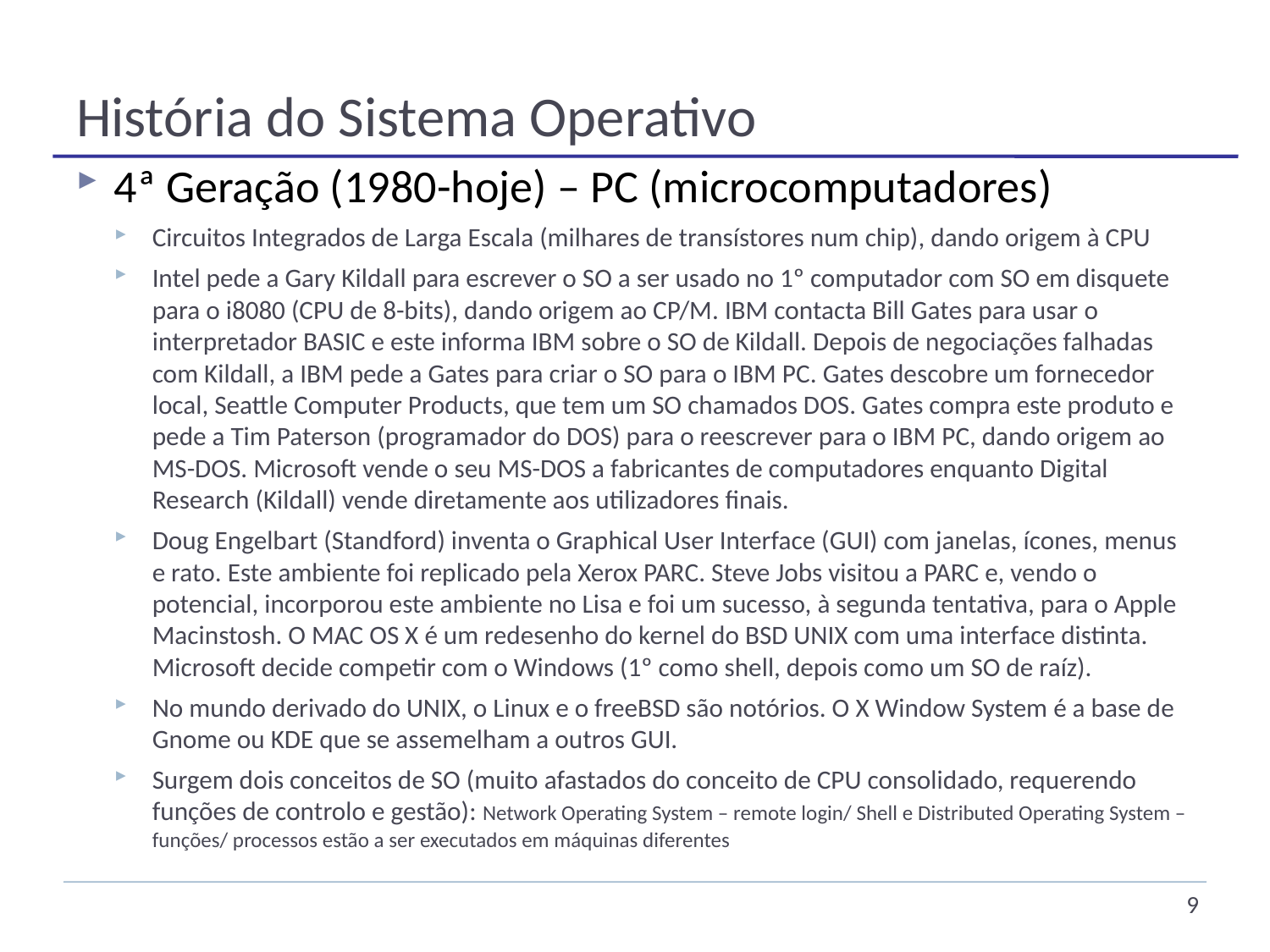

# História do Sistema Operativo
4ª Geração (1980-hoje) – PC (microcomputadores)
Circuitos Integrados de Larga Escala (milhares de transístores num chip), dando origem à CPU
Intel pede a Gary Kildall para escrever o SO a ser usado no 1º computador com SO em disquete para o i8080 (CPU de 8-bits), dando origem ao CP/M. IBM contacta Bill Gates para usar o interpretador BASIC e este informa IBM sobre o SO de Kildall. Depois de negociações falhadas com Kildall, a IBM pede a Gates para criar o SO para o IBM PC. Gates descobre um fornecedor local, Seattle Computer Products, que tem um SO chamados DOS. Gates compra este produto e pede a Tim Paterson (programador do DOS) para o reescrever para o IBM PC, dando origem ao MS-DOS. Microsoft vende o seu MS-DOS a fabricantes de computadores enquanto Digital Research (Kildall) vende diretamente aos utilizadores finais.
Doug Engelbart (Standford) inventa o Graphical User Interface (GUI) com janelas, ícones, menus e rato. Este ambiente foi replicado pela Xerox PARC. Steve Jobs visitou a PARC e, vendo o potencial, incorporou este ambiente no Lisa e foi um sucesso, à segunda tentativa, para o Apple Macinstosh. O MAC OS X é um redesenho do kernel do BSD UNIX com uma interface distinta. Microsoft decide competir com o Windows (1º como shell, depois como um SO de raíz).
No mundo derivado do UNIX, o Linux e o freeBSD são notórios. O X Window System é a base de Gnome ou KDE que se assemelham a outros GUI.
Surgem dois conceitos de SO (muito afastados do conceito de CPU consolidado, requerendo funções de controlo e gestão): Network Operating System – remote login/ Shell e Distributed Operating System – funções/ processos estão a ser executados em máquinas diferentes

9